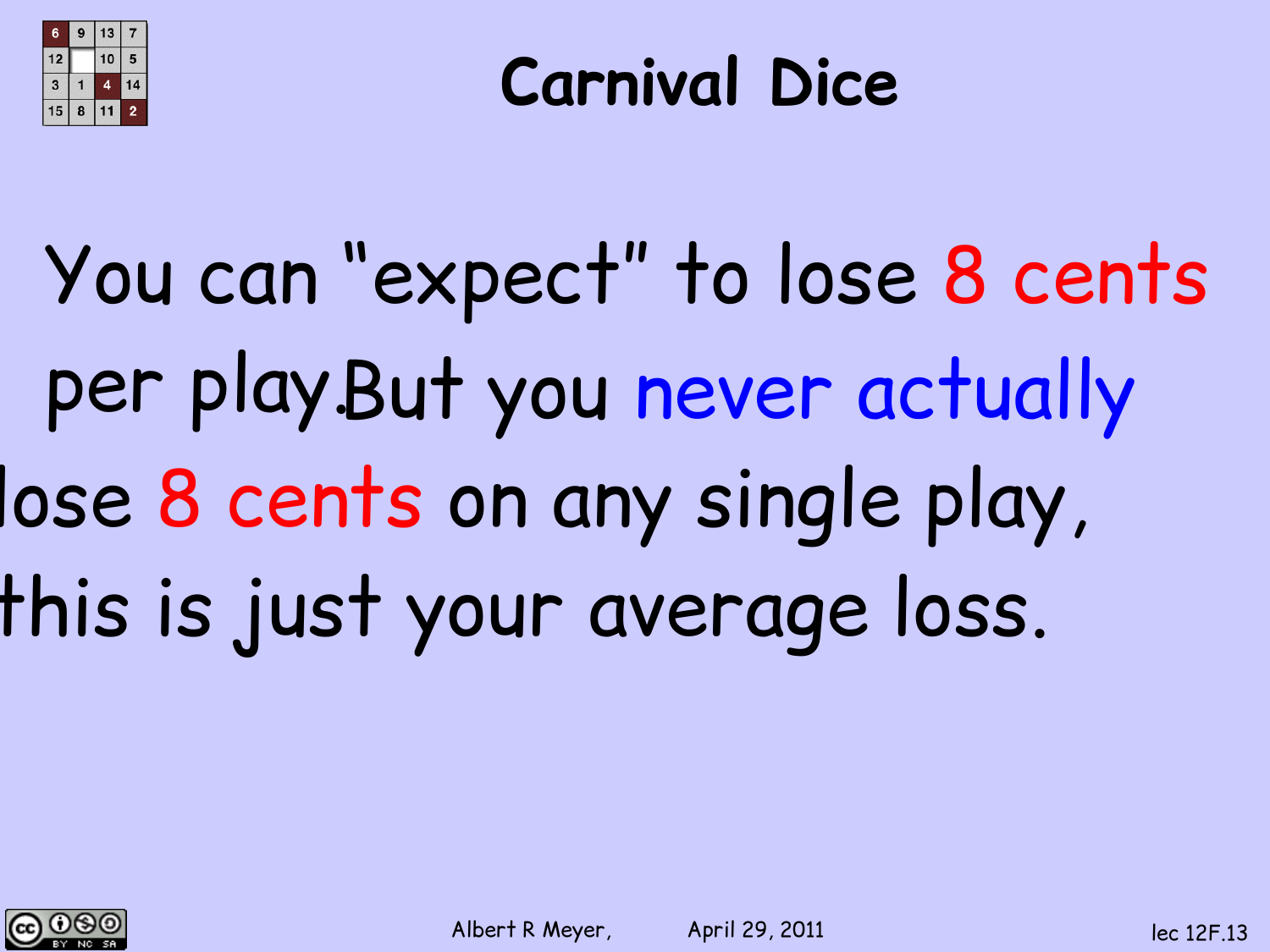

# Carnival Dice
You can “expect” to lose 8 cents
per play.
               But you never actually
lose 8 cents on any single play,
this is just your average loss.
lec 12F.13